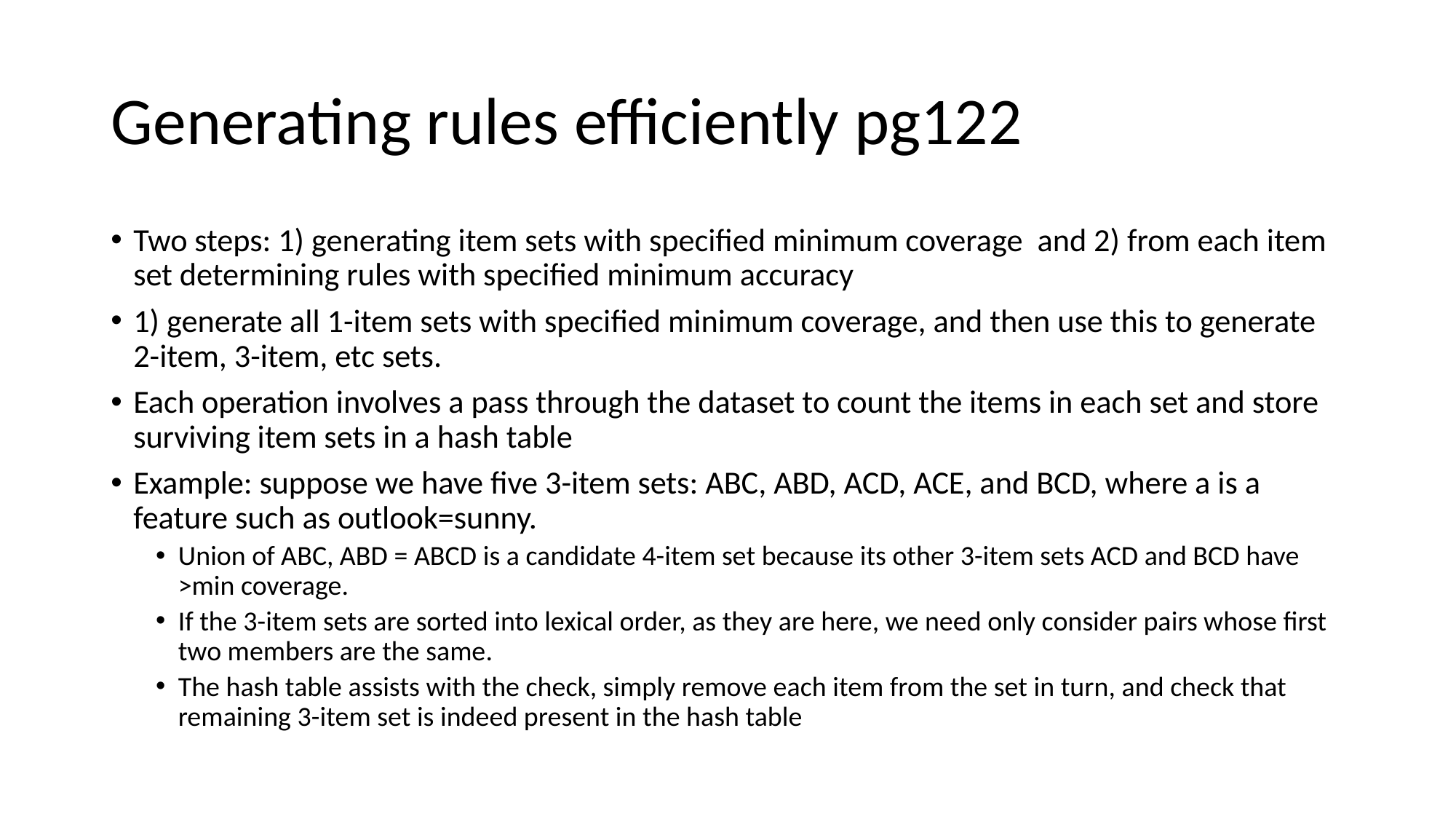

# Generating rules efficiently pg122
Two steps: 1) generating item sets with specified minimum coverage  and 2) from each item set determining rules with specified minimum accuracy
1) generate all 1-item sets with specified minimum coverage, and then use this to generate 2-item, 3-item, etc sets.
Each operation involves a pass through the dataset to count the items in each set and store surviving item sets in a hash table
Example: suppose we have five 3-item sets: ABC, ABD, ACD, ACE, and BCD, where a is a feature such as outlook=sunny.
Union of ABC, ABD = ABCD is a candidate 4-item set because its other 3-item sets ACD and BCD have >min coverage.
If the 3-item sets are sorted into lexical order, as they are here, we need only consider pairs whose first two members are the same.
The hash table assists with the check, simply remove each item from the set in turn, and check that remaining 3-item set is indeed present in the hash table